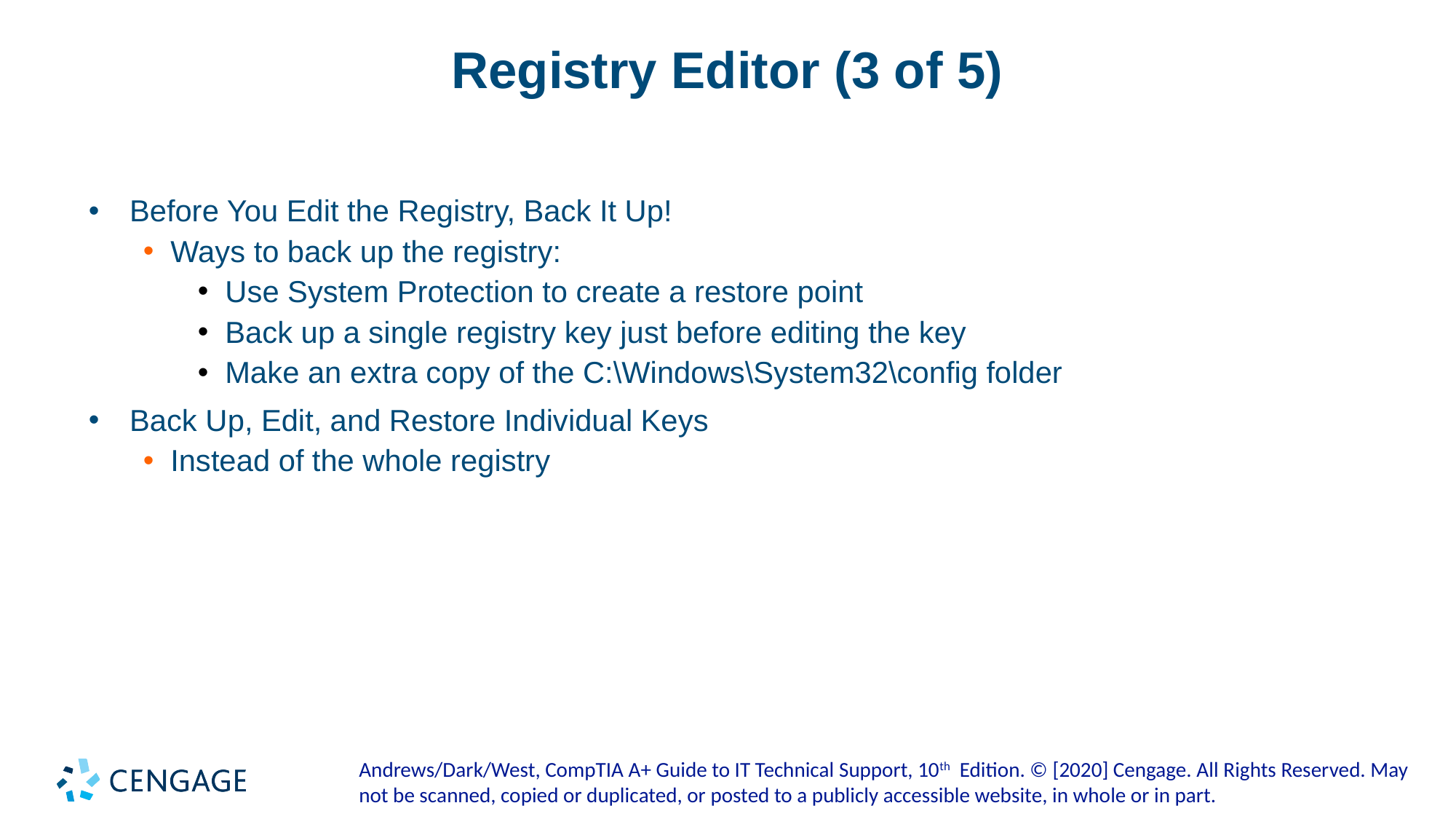

# Registry Editor (3 of 5)
Before You Edit the Registry, Back It Up!
Ways to back up the registry:
Use System Protection to create a restore point
Back up a single registry key just before editing the key
Make an extra copy of the C:\Windows\System32\config folder
Back Up, Edit, and Restore Individual Keys
Instead of the whole registry